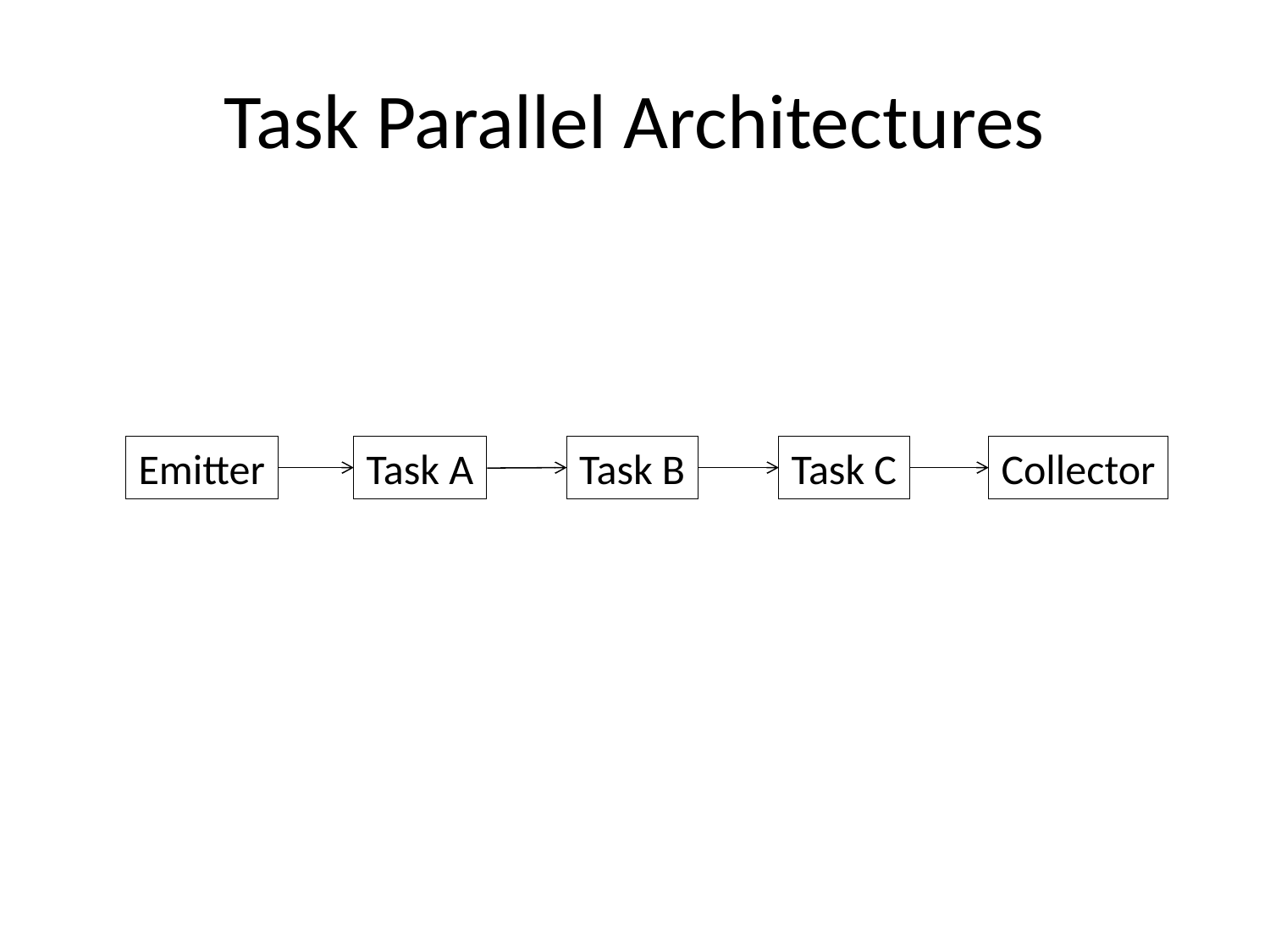

# Task Parallel Architectures
Emitter
Task A
Task B
Task C
Collector